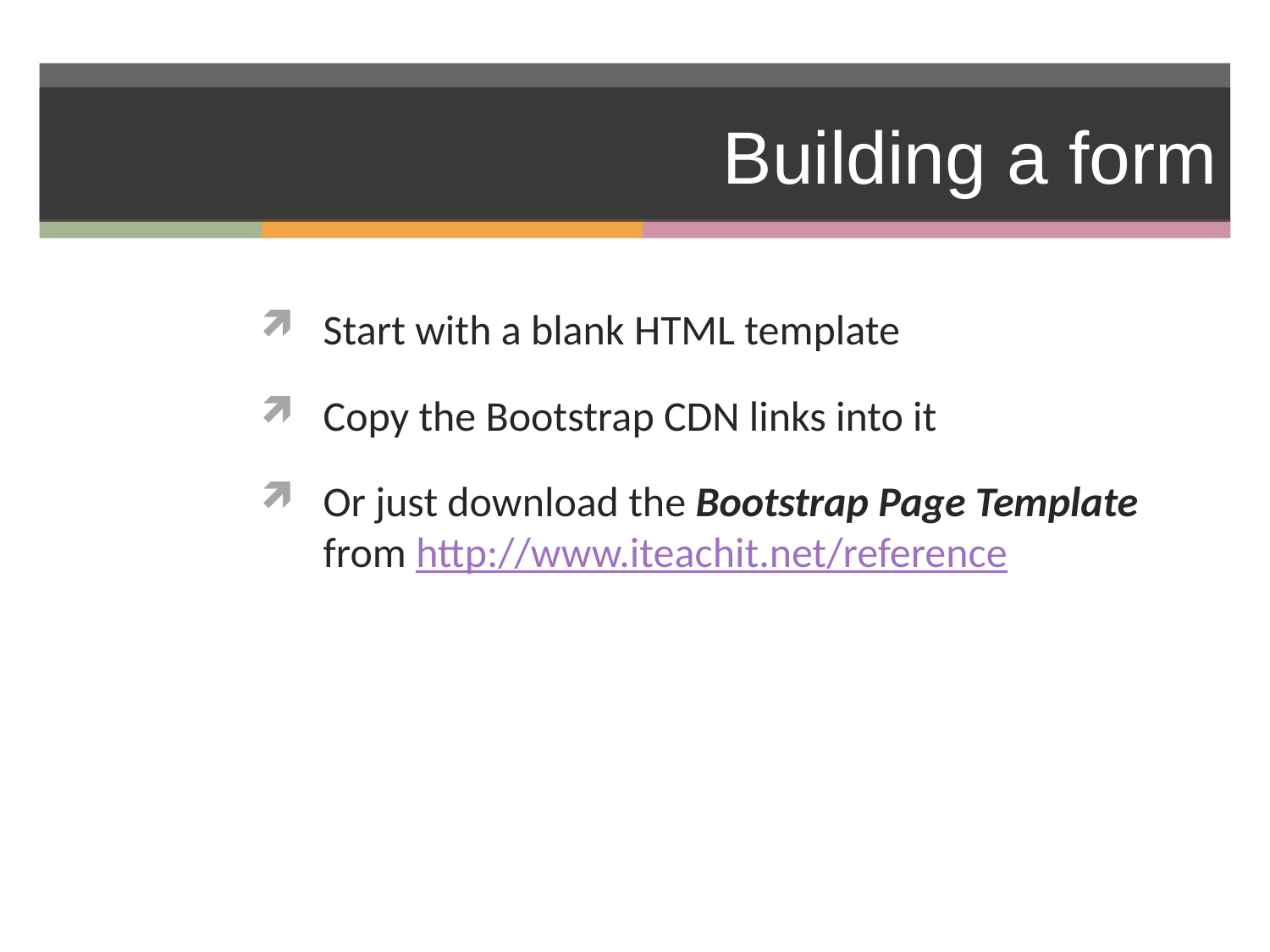

# Building a form
Start with a blank HTML template
Copy the Bootstrap CDN links into it
Or just download the Bootstrap Page Template from http://www.iteachit.net/reference